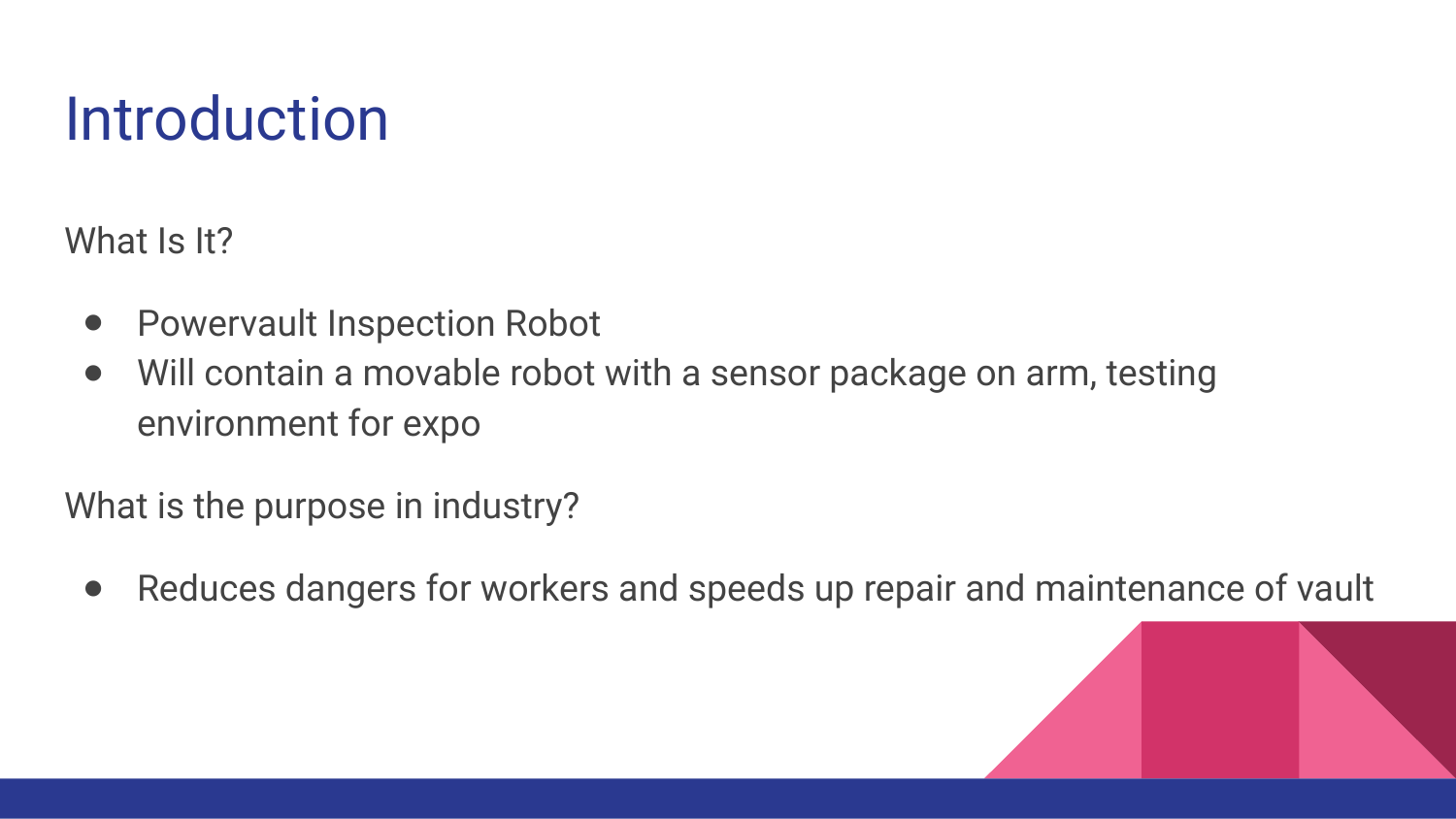

# Introduction
What Is It?
Powervault Inspection Robot
Will contain a movable robot with a sensor package on arm, testing environment for expo
What is the purpose in industry?
Reduces dangers for workers and speeds up repair and maintenance of vault